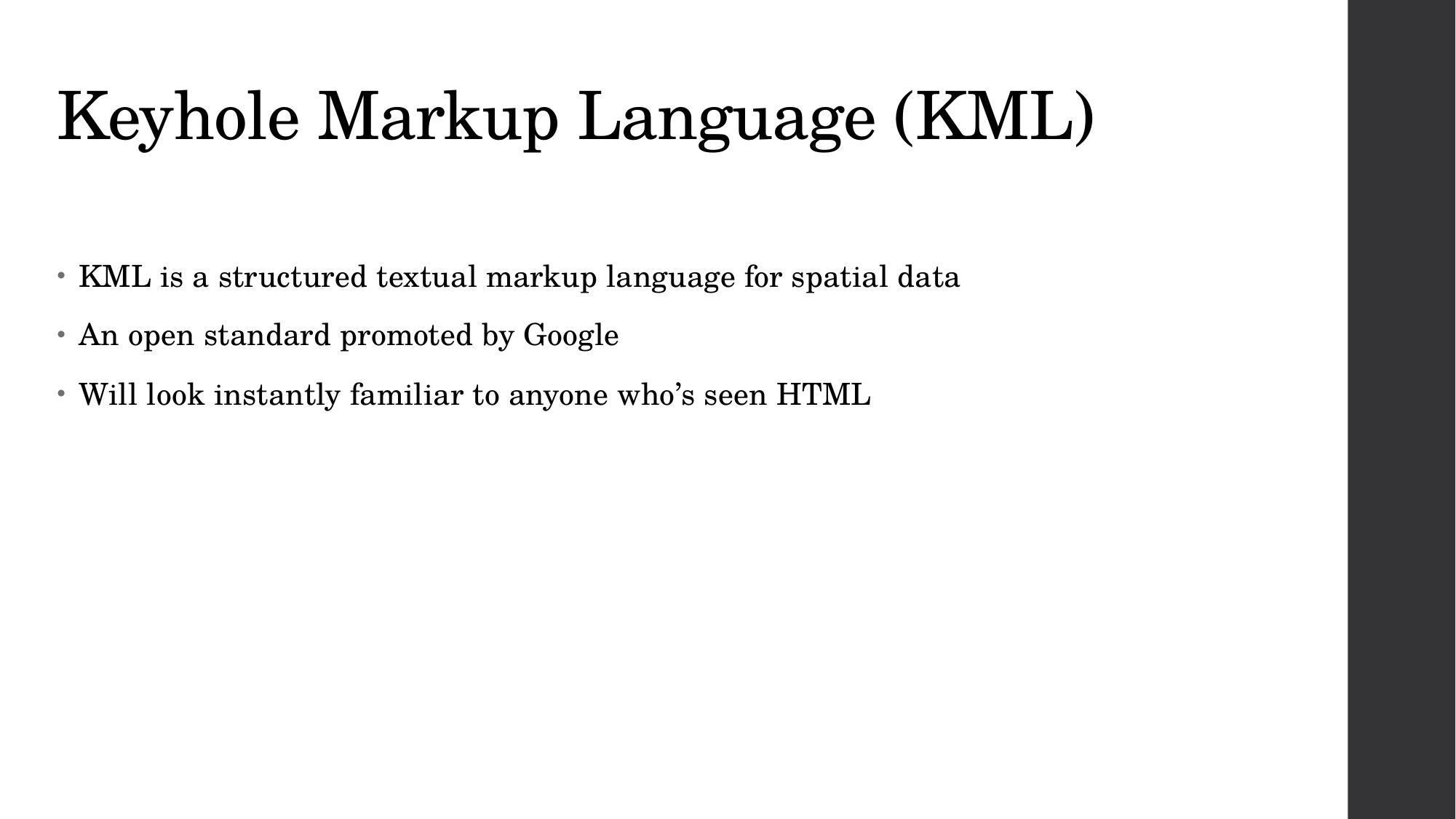

# Keyhole Markup Language (KML)
KML is a structured textual markup language for spatial data
An open standard promoted by Google
Will look instantly familiar to anyone who’s seen HTML